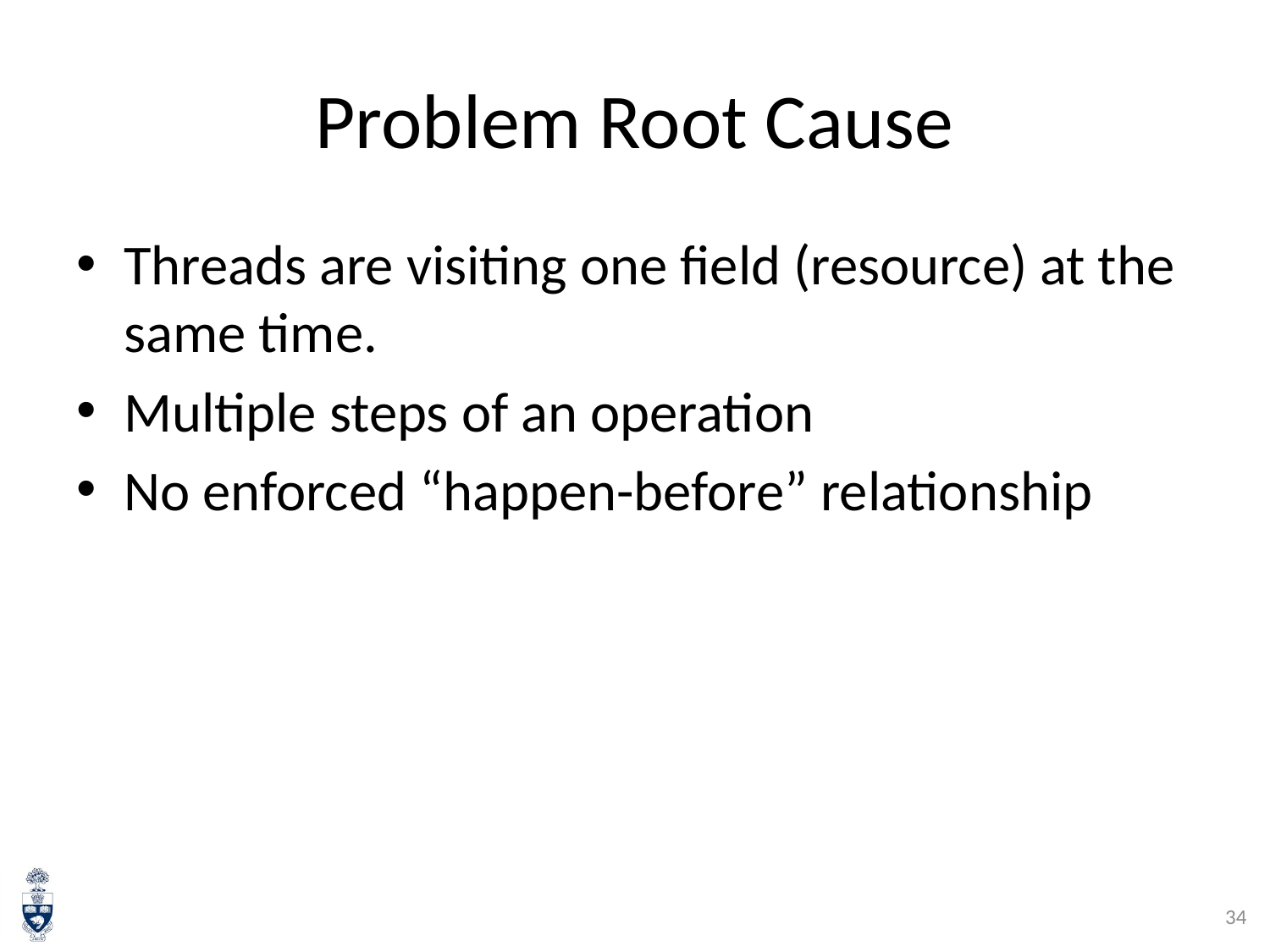

# Problem Root Cause
Threads are visiting one field (resource) at the same time.
Multiple steps of an operation
No enforced “happen-before” relationship

34